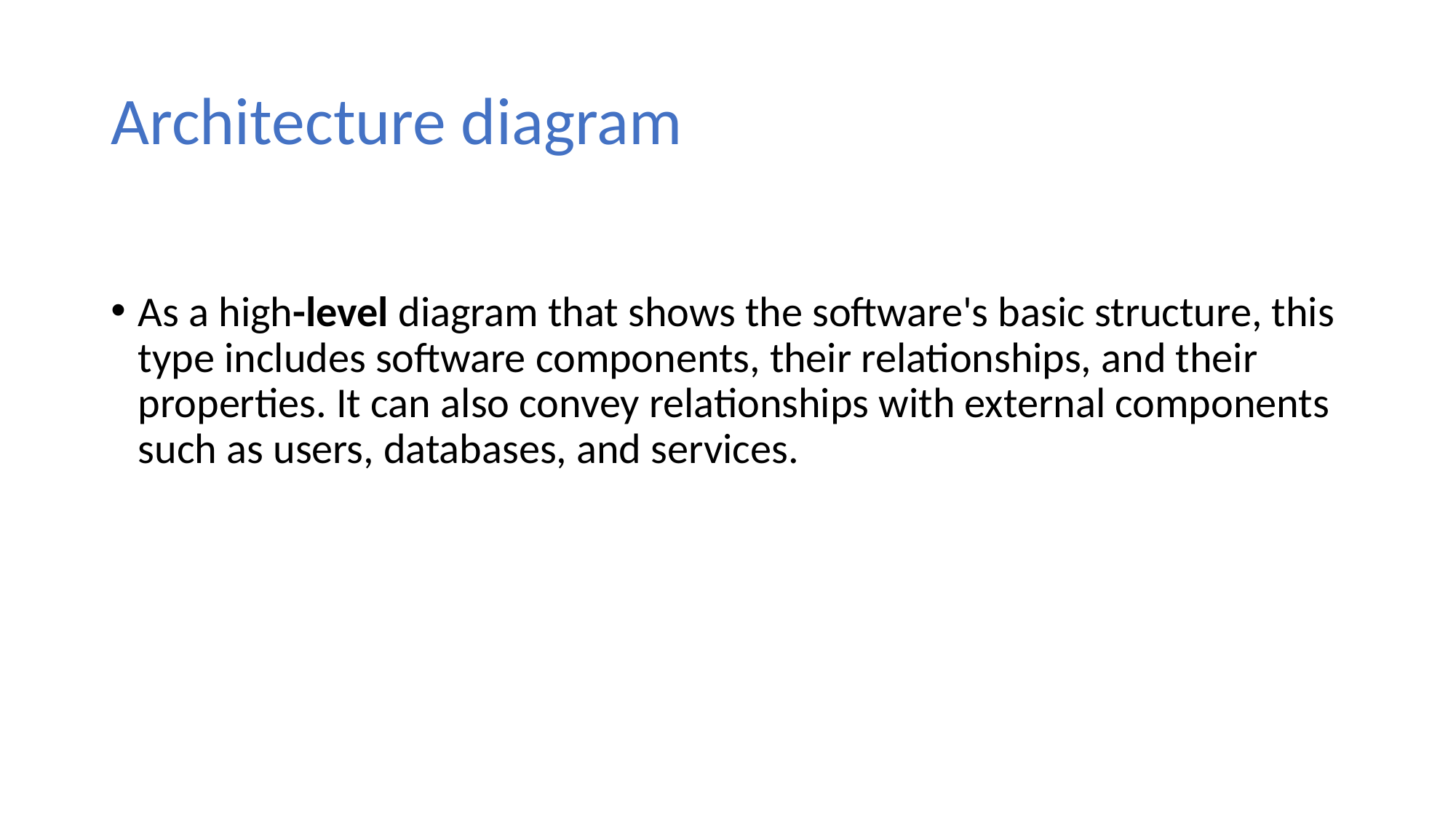

# Architecture diagram

As a high-level diagram that shows the software's basic structure, this type includes software components, their relationships, and their properties. It can also convey relationships with external components such as users, databases, and services.